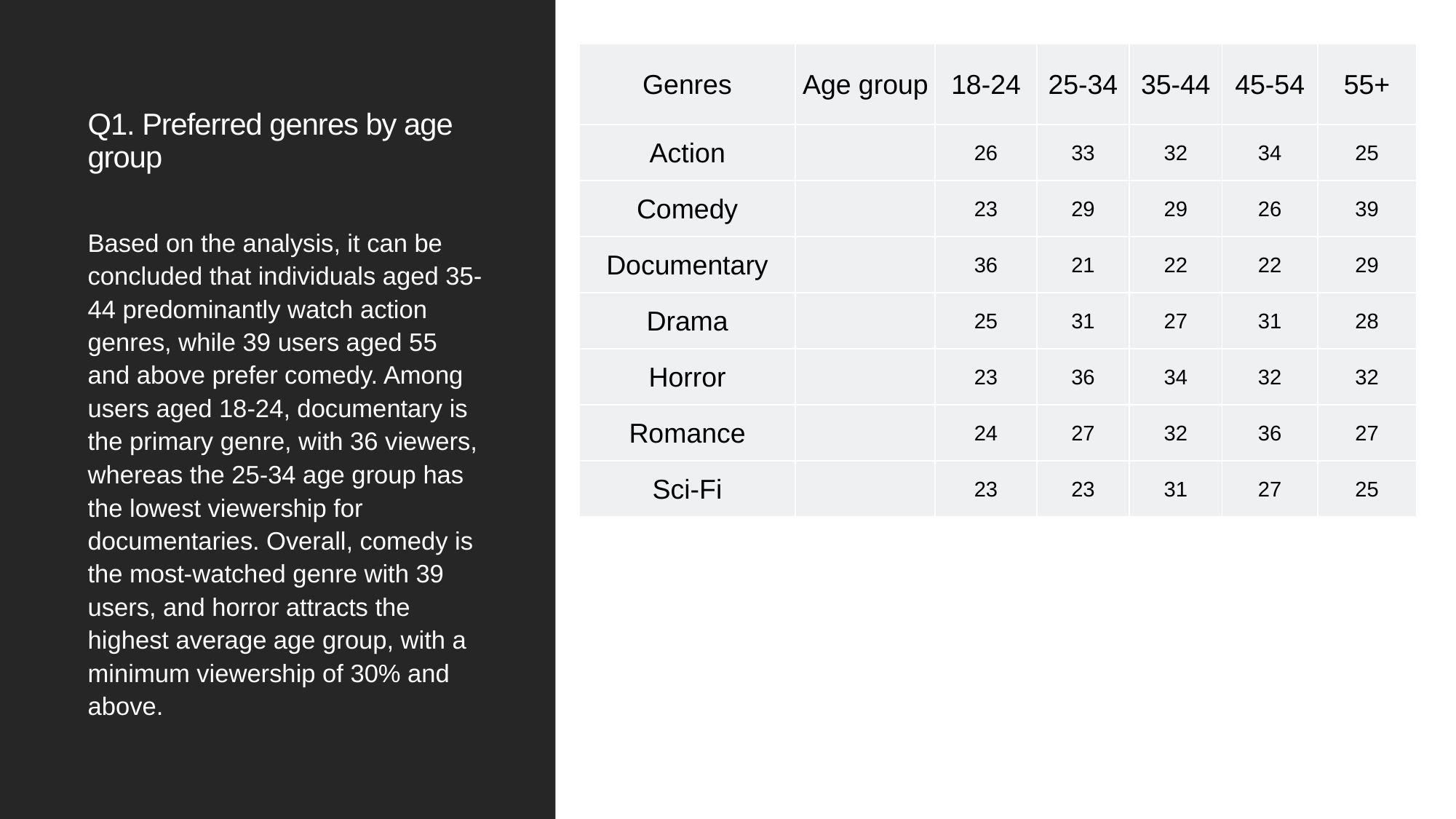

| Genres | Age group | 18-24 | 25-34 | 35-44 | 45-54 | 55+ |
| --- | --- | --- | --- | --- | --- | --- |
| Action |  | 26 | 33 | 32 | 34 | 25 |
| Comedy |  | 23 | 29 | 29 | 26 | 39 |
| Documentary |  | 36 | 21 | 22 | 22 | 29 |
| Drama |  | 25 | 31 | 27 | 31 | 28 |
| Horror |  | 23 | 36 | 34 | 32 | 32 |
| Romance |  | 24 | 27 | 32 | 36 | 27 |
| Sci-Fi |  | 23 | 23 | 31 | 27 | 25 |
# Q1. Preferred genres by age group
Based on the analysis, it can be concluded that individuals aged 35-44 predominantly watch action genres, while 39 users aged 55 and above prefer comedy. Among users aged 18-24, documentary is the primary genre, with 36 viewers, whereas the 25-34 age group has the lowest viewership for documentaries. Overall, comedy is the most-watched genre with 39 users, and horror attracts the highest average age group, with a minimum viewership of 30% and above.